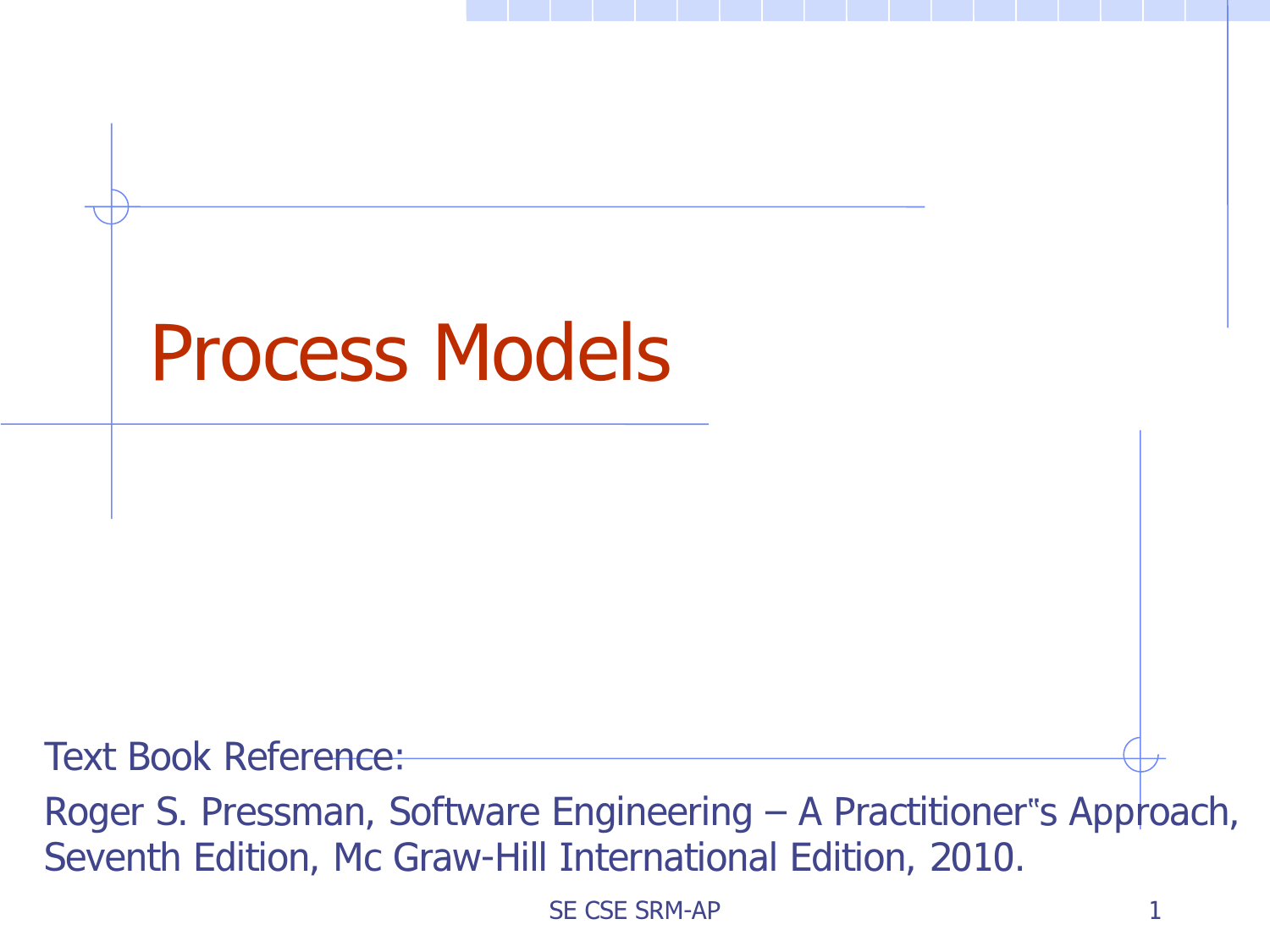

# Process Models
Text Book Reference:
Roger S. Pressman, Software Engineering – A Practitioner‟s Approach, Seventh Edition, Mc Graw-Hill International Edition, 2010.

SE CSE SRM-AP
1